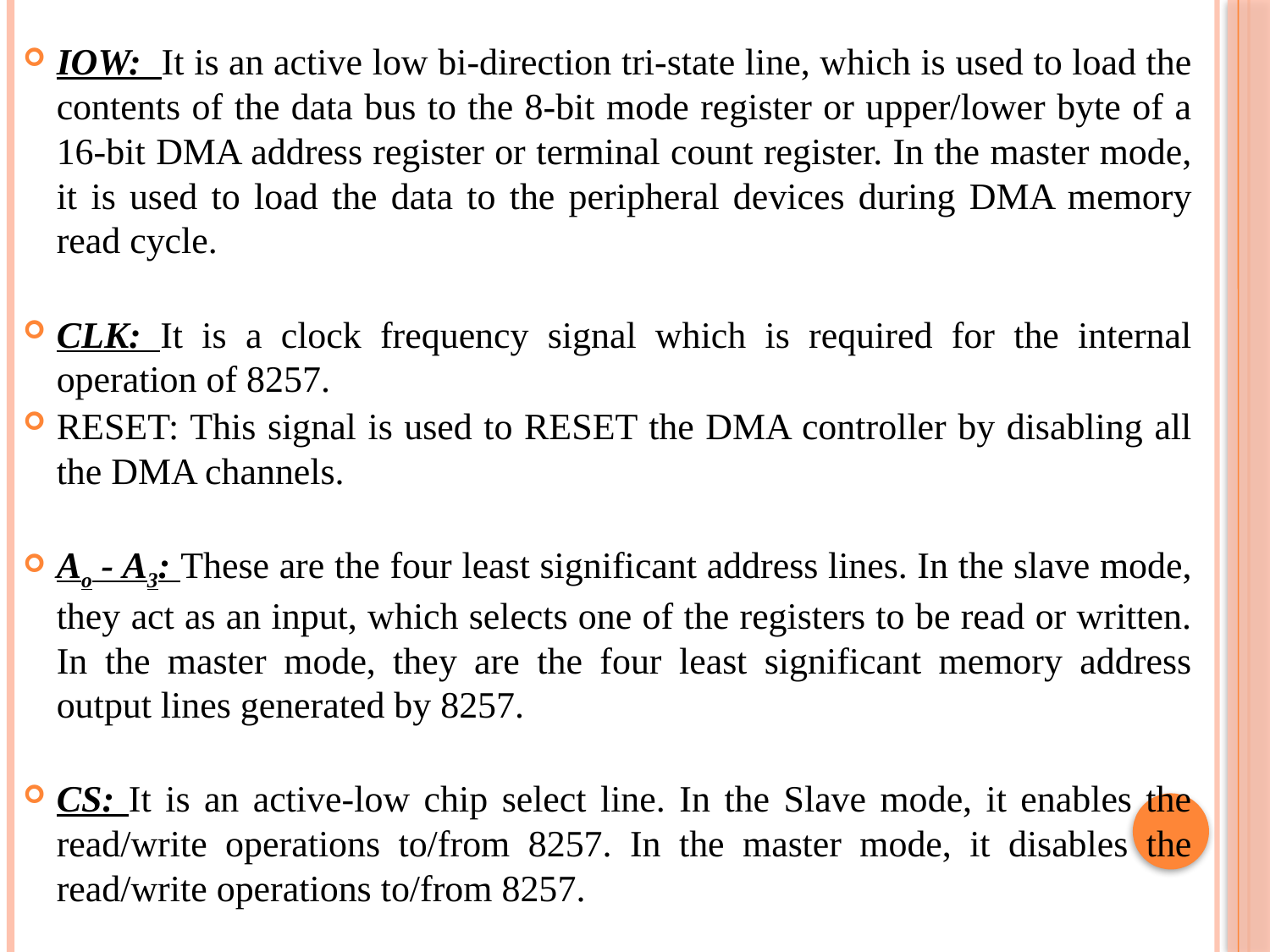

IOW:  It is an active low bi-direction tri-state line, which is used to load the contents of the data bus to the 8-bit mode register or upper/lower byte of a 16-bit DMA address register or terminal count register. In the master mode, it is used to load the data to the peripheral devices during DMA memory read cycle.

CLK: It is a clock frequency signal which is required for the internal operation of 8257.
RESET: This signal is used to RESET the DMA controller by disabling all the DMA channels.

Ao - A3: These are the four least significant address lines. In the slave mode, they act as an input, which selects one of the registers to be read or written. In the master mode, they are the four least significant memory address output lines generated by 8257.

CS: It is an active-low chip select line. In the Slave mode, it enables the read/write operations to/from 8257. In the master mode, it disables the read/write operations to/from 8257.